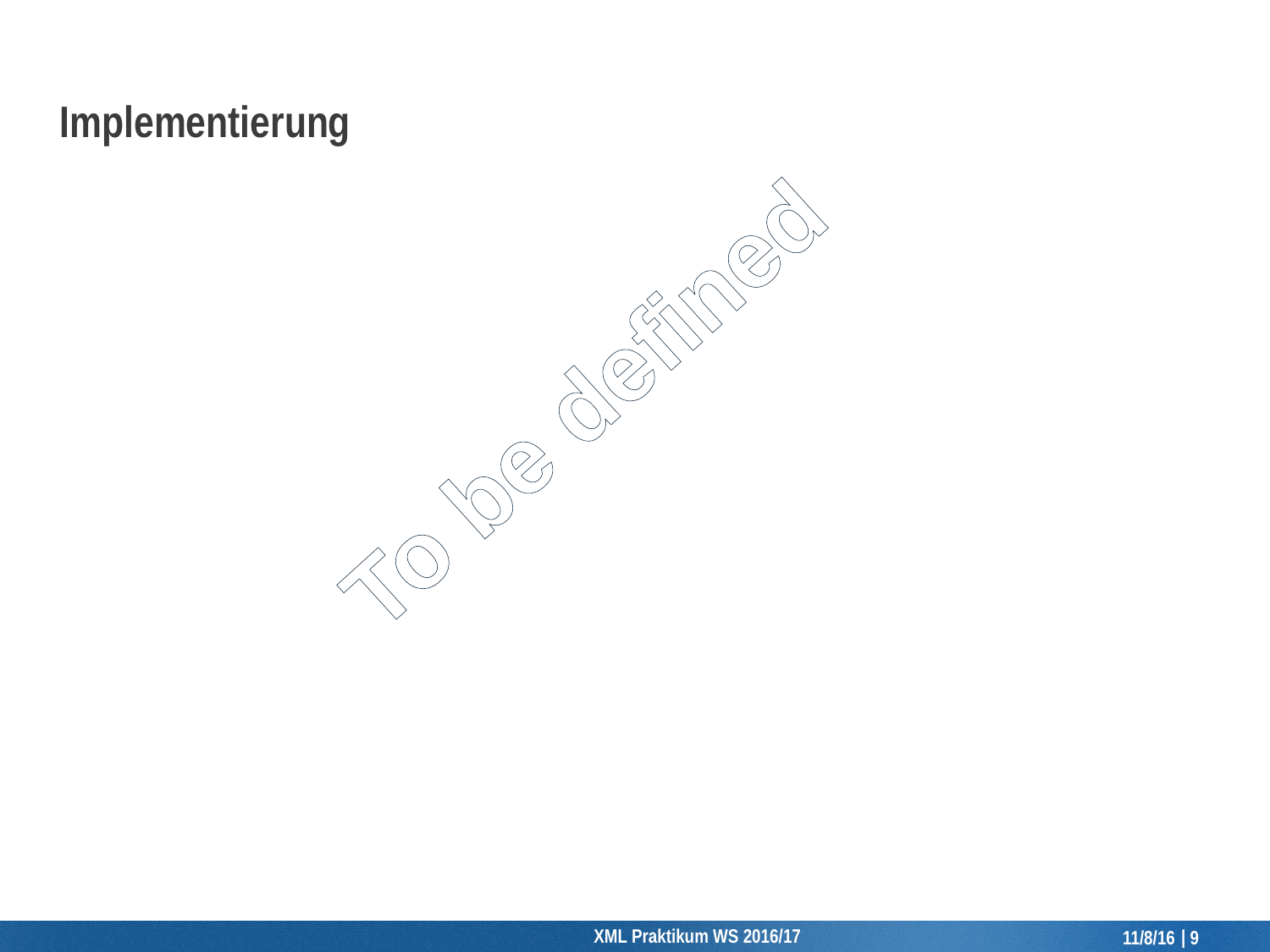

# Implementierung

To be defined

11/8/16
XML Praktikum WS 2016/17
9